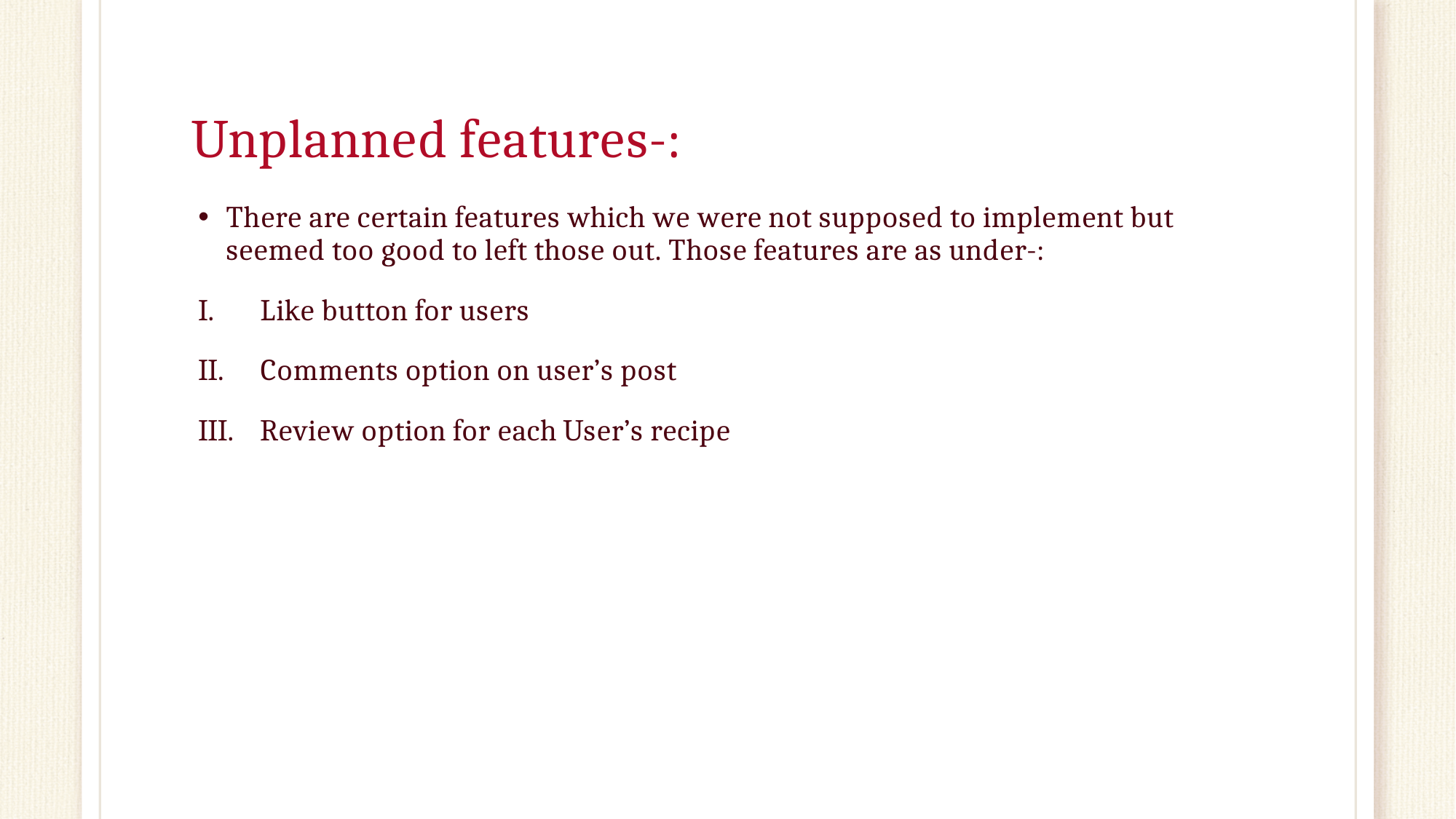

# Unplanned features-:
There are certain features which we were not supposed to implement but seemed too good to left those out. Those features are as under-:
Like button for users
Comments option on user’s post
Review option for each User’s recipe